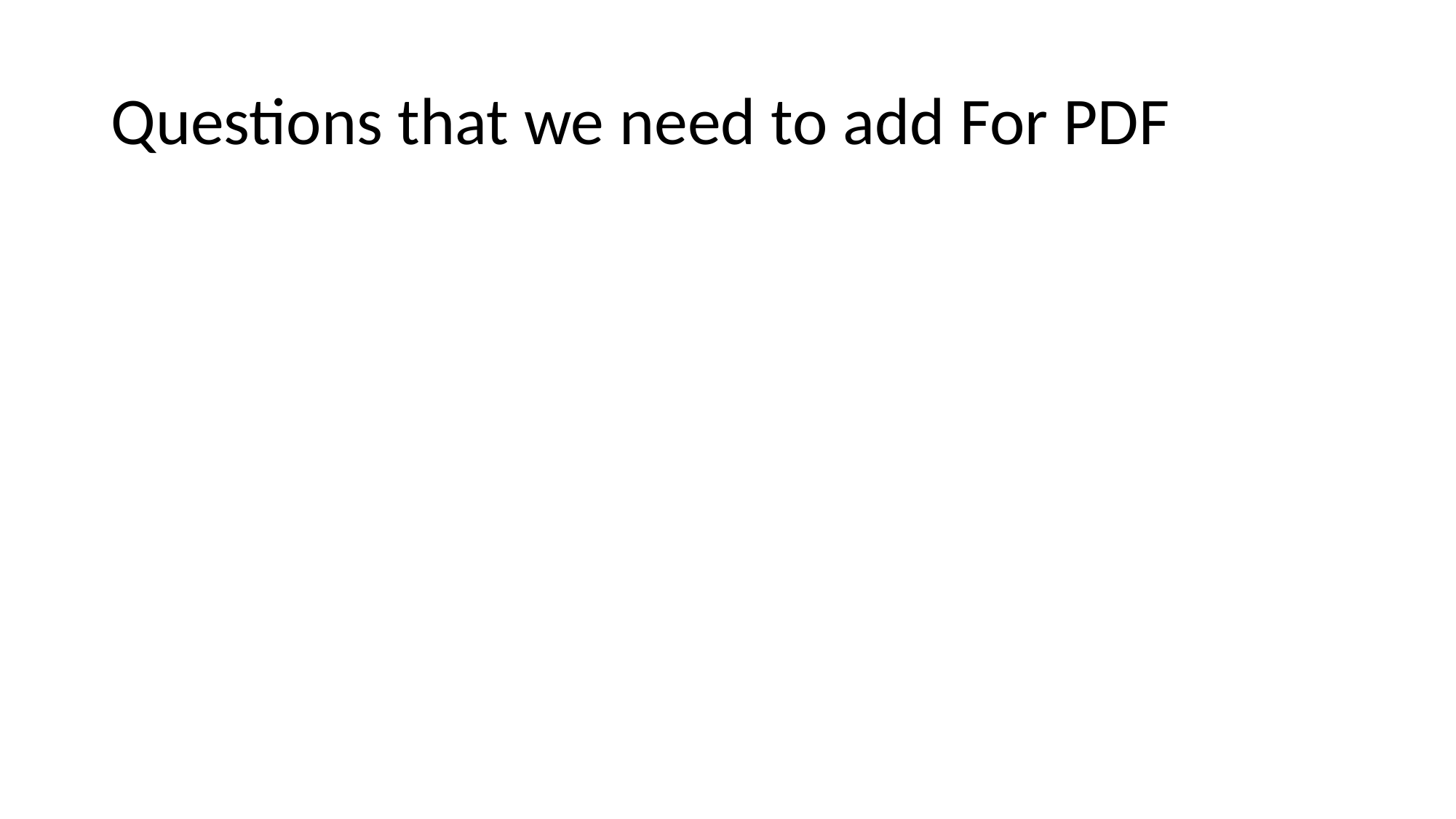

# Questions that we need to add For PDF